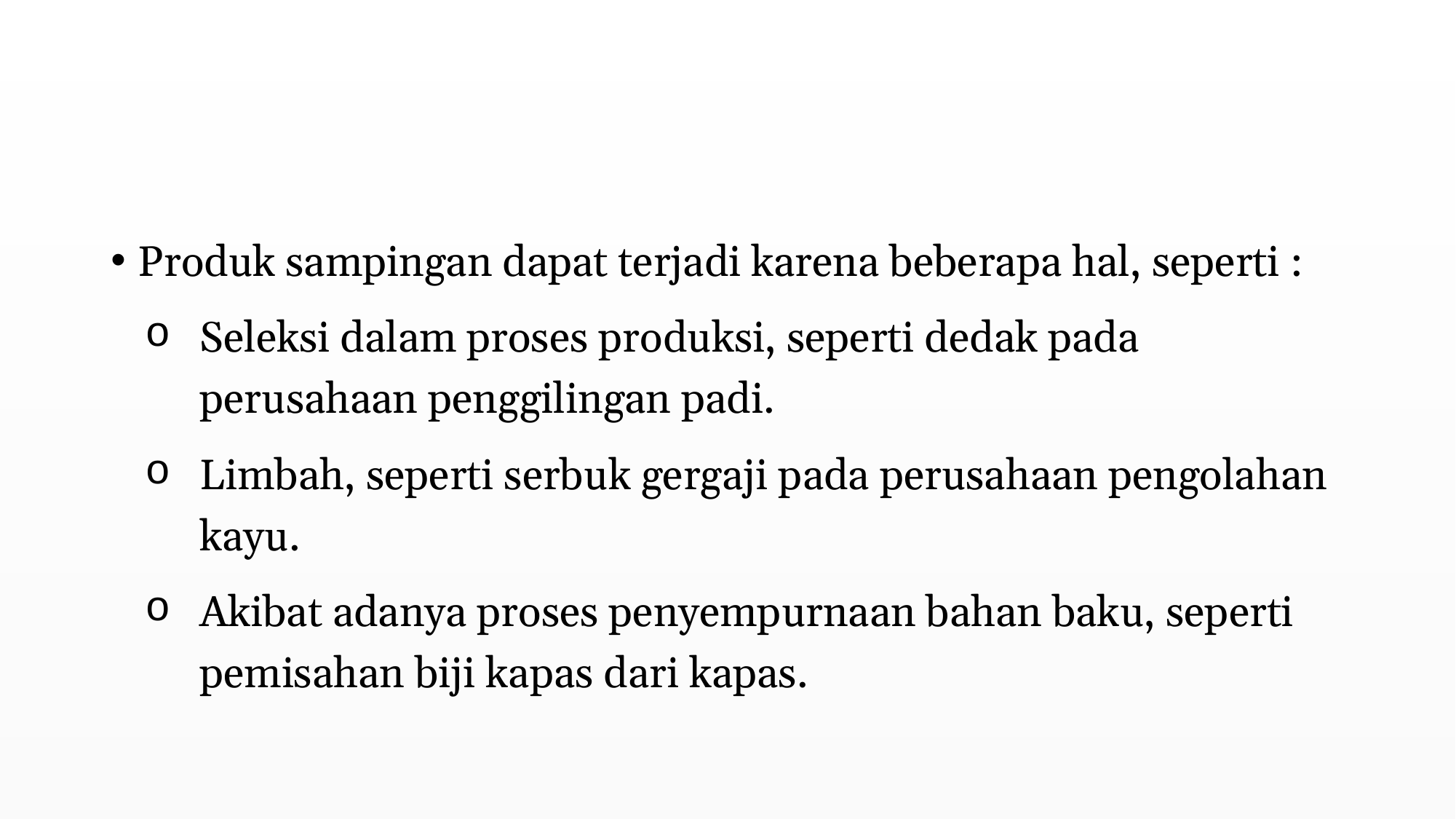

#
Produk sampingan dapat terjadi karena beberapa hal, seperti :
Seleksi dalam proses produksi, seperti dedak pada perusahaan penggilingan padi.
Limbah, seperti serbuk gergaji pada perusahaan pengolahan kayu.
Akibat adanya proses penyempurnaan bahan baku, seperti pemisahan biji kapas dari kapas.